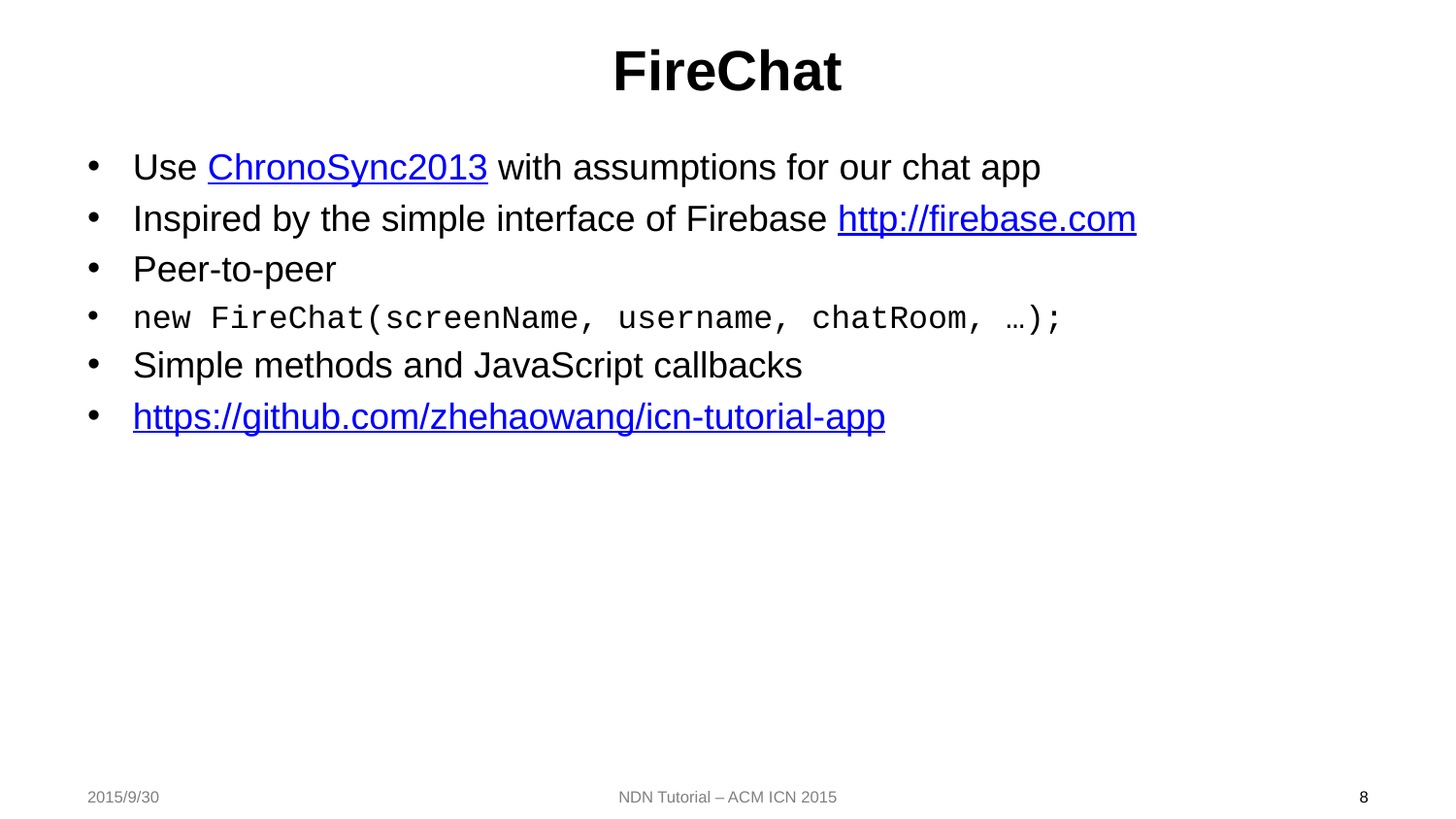

# FireChat
Use ChronoSync2013 with assumptions for our chat app
Inspired by the simple interface of Firebase http://firebase.com
Peer-to-peer
new FireChat(screenName, username, chatRoom, …);
Simple methods and JavaScript callbacks
https://github.com/zhehaowang/icn-tutorial-app
2015/9/30
NDN Tutorial – ACM ICN 2015
8